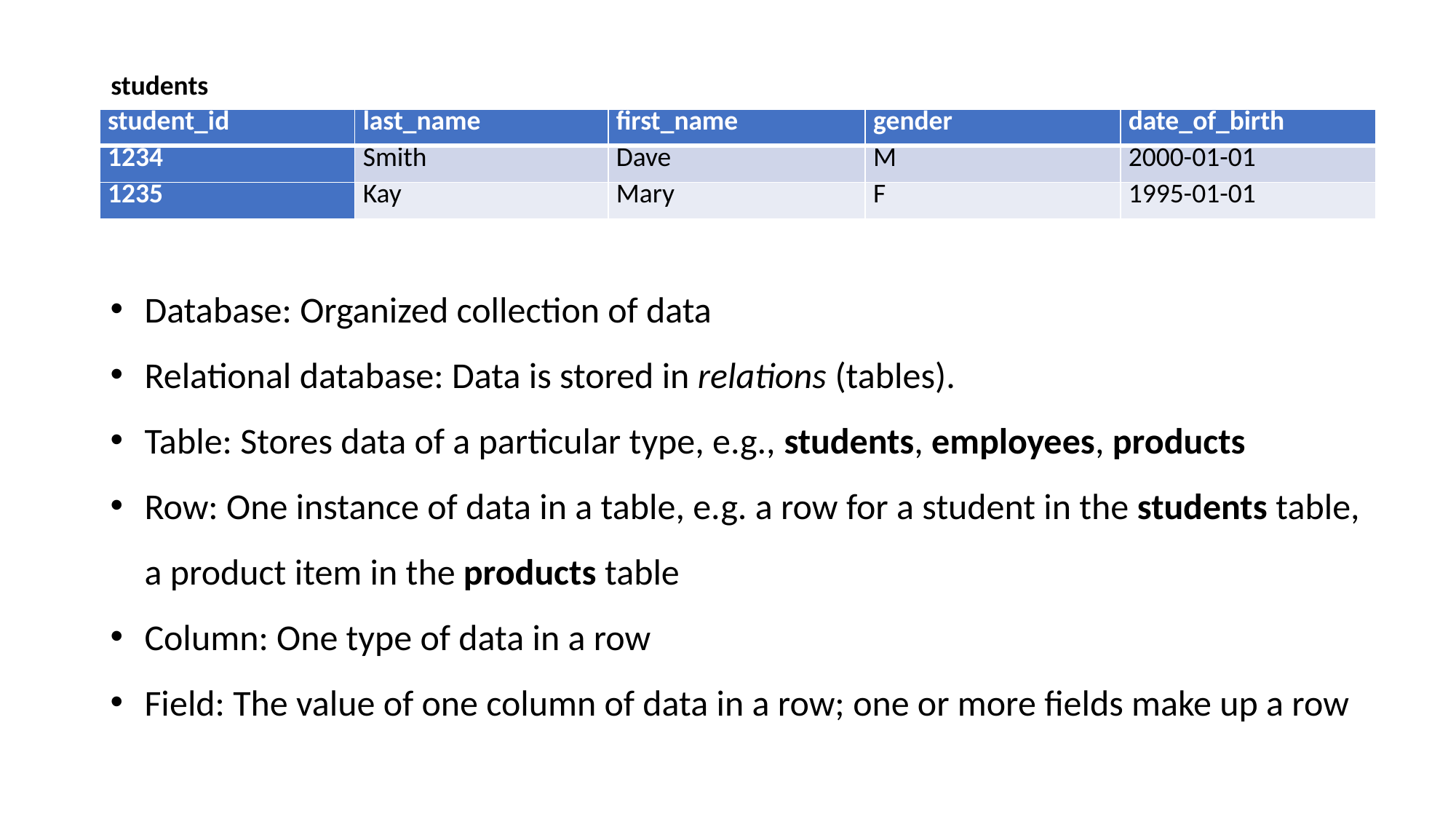

students

| student\_id | last\_name | first\_name | gender | date\_of\_birth |
| --- | --- | --- | --- | --- |
| 1234 | Smith | Dave | M | 2000-01-01 |
| 1235 | Kay | Mary | F | 1995-01-01 |
Database: Organized collection of data
Relational database: Data is stored in relations (tables).
Table: Stores data of a particular type, e.g., students, employees, products
Row: One instance of data in a table, e.g. a row for a student in the students table, a product item in the products table
Column: One type of data in a row
Field: The value of one column of data in a row; one or more fields make up a row